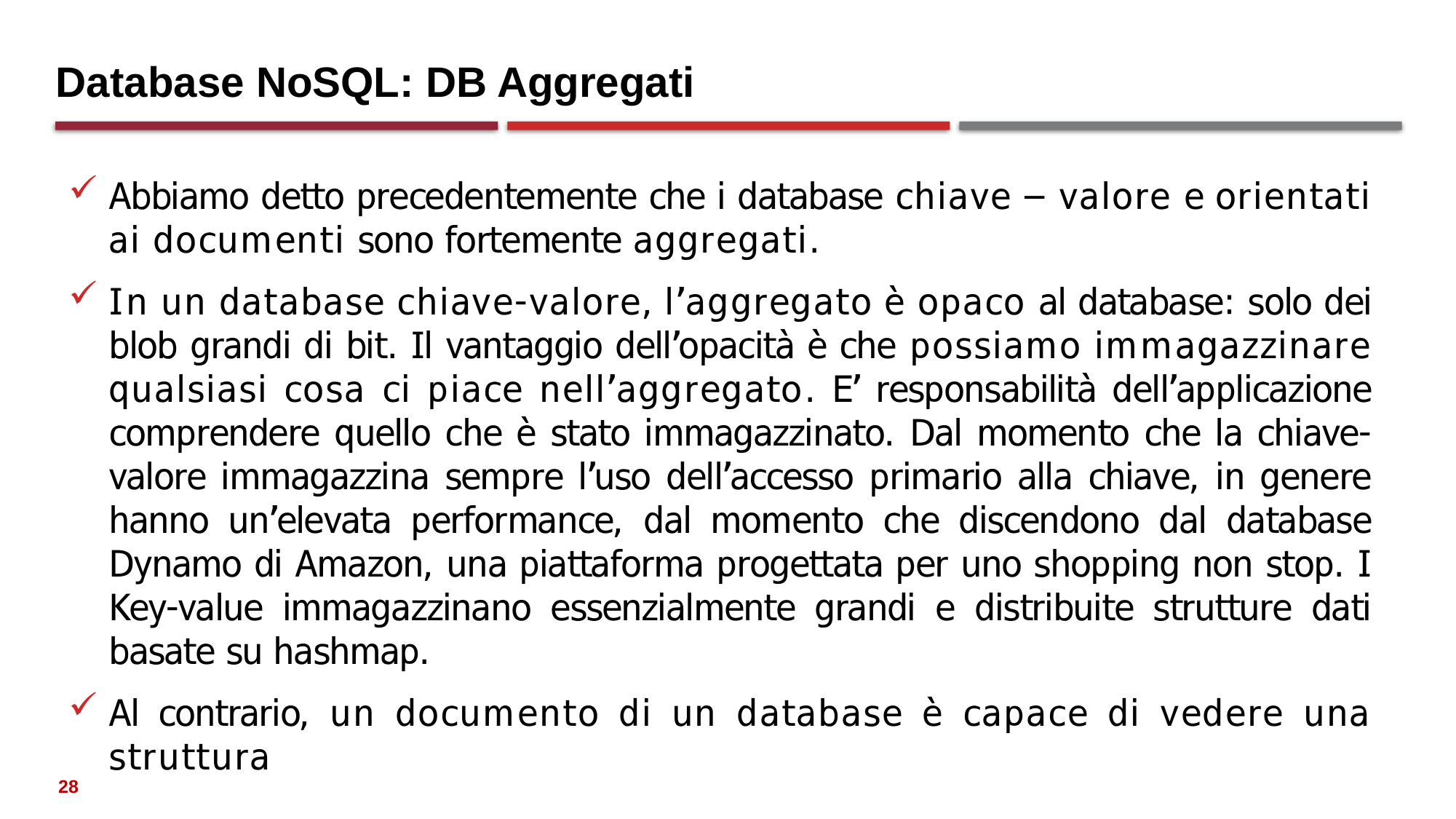

# Database NoSQL: DB Aggregati
Abbiamo detto precedentemente che i database chiave – valore e orientati ai documenti sono fortemente aggregati.
In un database chiave-valore, l’aggregato è opaco al database: solo dei blob grandi di bit. Il vantaggio dell’opacità è che possiamo immagazzinare qualsiasi cosa ci piace nell’aggregato. E’ responsabilità dell’applicazione comprendere quello che è stato immagazzinato. Dal momento che la chiave-valore immagazzina sempre l’uso dell’accesso primario alla chiave, in genere hanno un’elevata performance, dal momento che discendono dal database Dynamo di Amazon, una piattaforma progettata per uno shopping non stop. I Key-value immagazzinano essenzialmente grandi e distribuite strutture dati basate su hashmap.
Al contrario, un documento di un database è capace di vedere una struttura

28